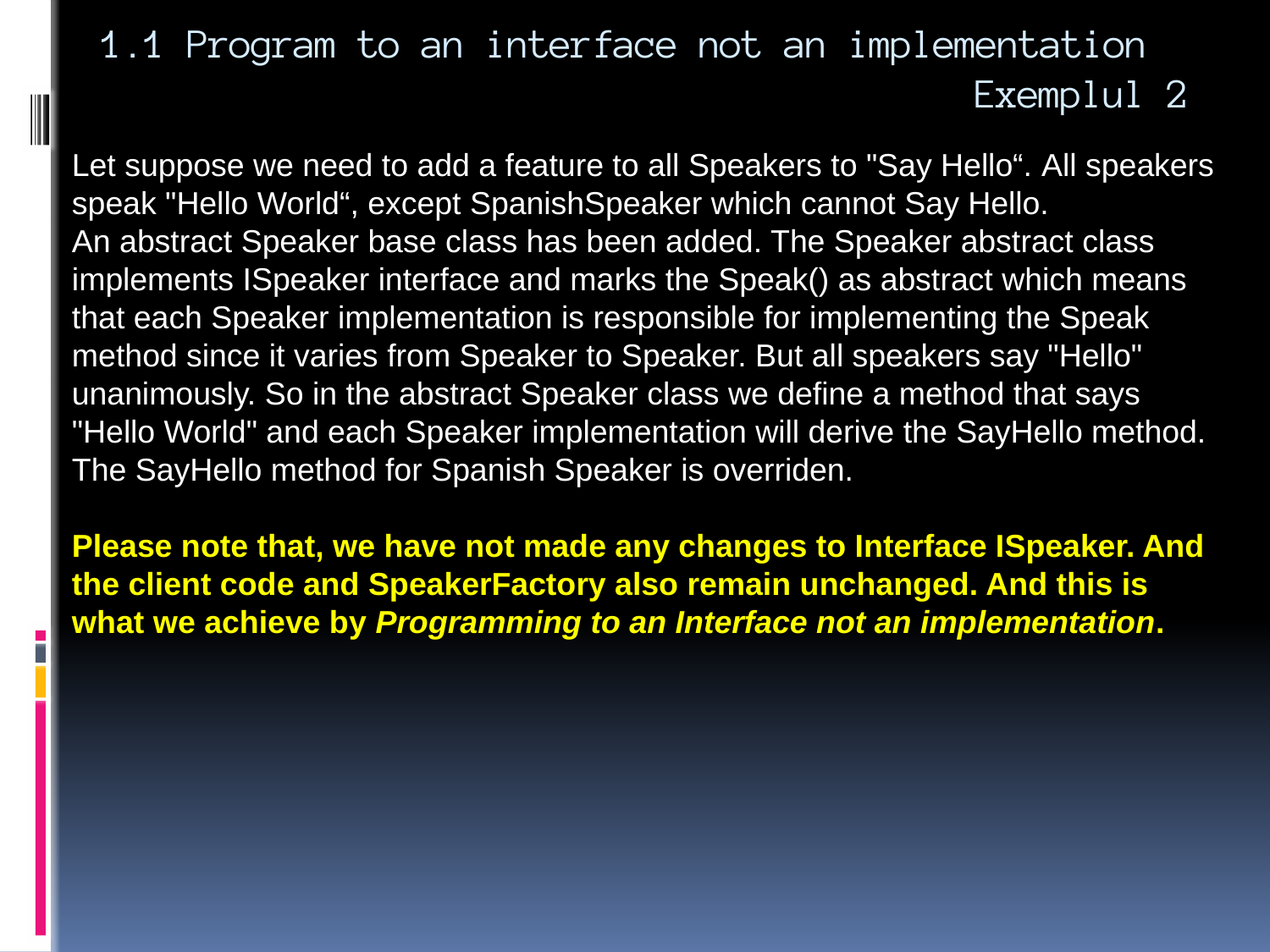

# 1.1 Program to an interface not an implementation
Exemplul 2
Let suppose we need to add a feature to all Speakers to "Say Hello“. All speakers speak "Hello World“, except SpanishSpeaker which cannot Say Hello.
An abstract Speaker base class has been added. The Speaker abstract class implements ISpeaker interface and marks the Speak() as abstract which means that each Speaker implementation is responsible for implementing the Speak method since it varies from Speaker to Speaker. But all speakers say "Hello" unanimously. So in the abstract Speaker class we define a method that says "Hello World" and each Speaker implementation will derive the SayHello method. The SayHello method for Spanish Speaker is overriden.

Please note that, we have not made any changes to Interface ISpeaker. And the client code and SpeakerFactory also remain unchanged. And this is what we achieve by Programming to an Interface not an implementation.